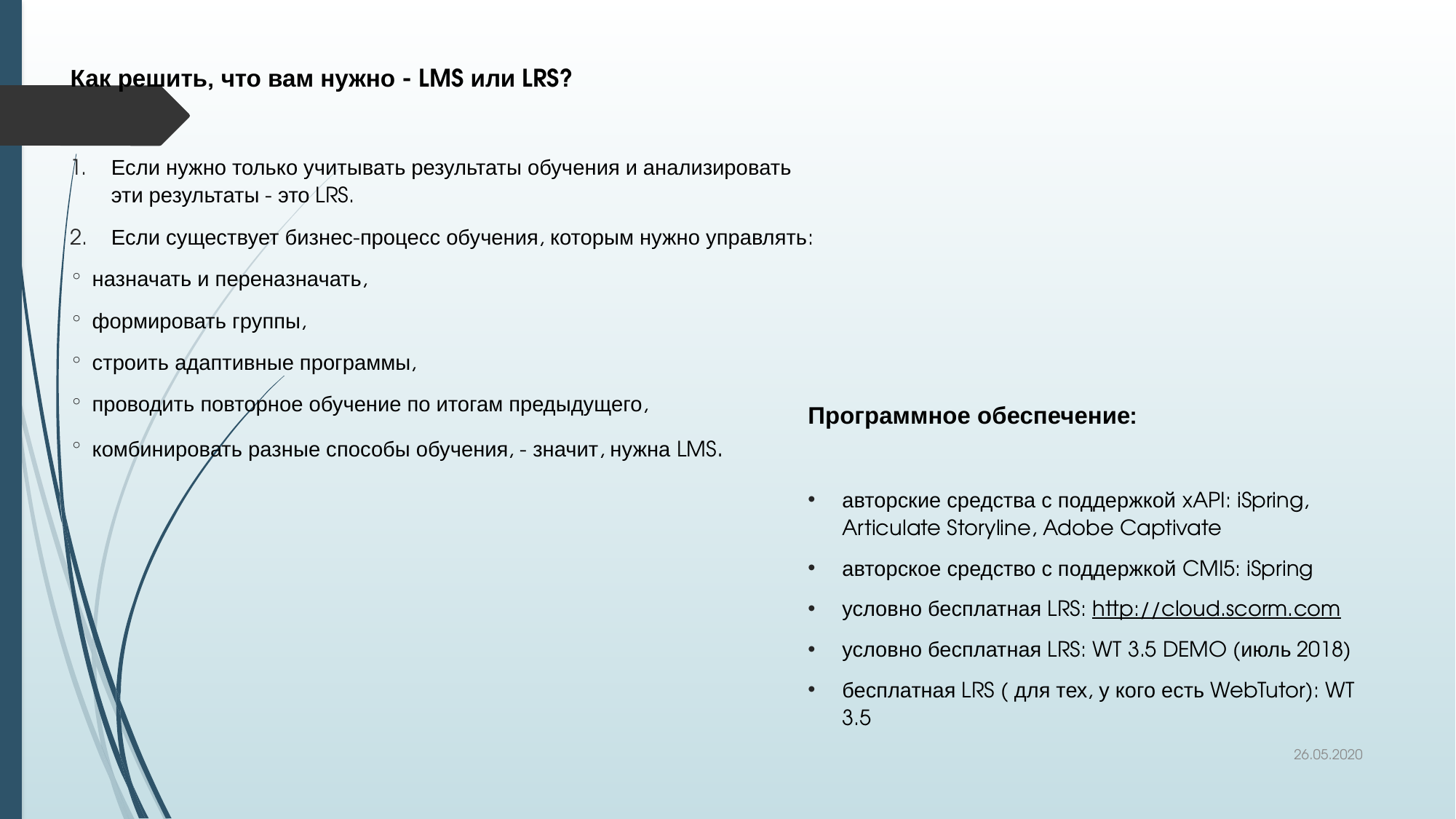

Как решить, что вам нужно - LMS или LRS?

Если нужно только учитывать результаты обучения и анализировать эти результаты - это LRS.
Если существует бизнес-процесс обучения, которым нужно управлять:
назначать и переназначать,
формировать группы,
строить адаптивные программы,
проводить повторное обучение по итогам предыдущего,
комбинировать разные способы обучения, - значит, нужна LMS.

Программное обеспечение:

авторские средства с поддержкой xAPI: iSpring, Articulate Storyline, Adobe Captivate
авторское средство с поддержкой CMI5: iSpring
условно бесплатная LRS: http://cloud.scorm.com
условно бесплатная LRS: WT 3.5 DEMO (июль 2018)
бесплатная LRS ( для тех, у кого есть WebTutor): WT 3.5
26.05.2020